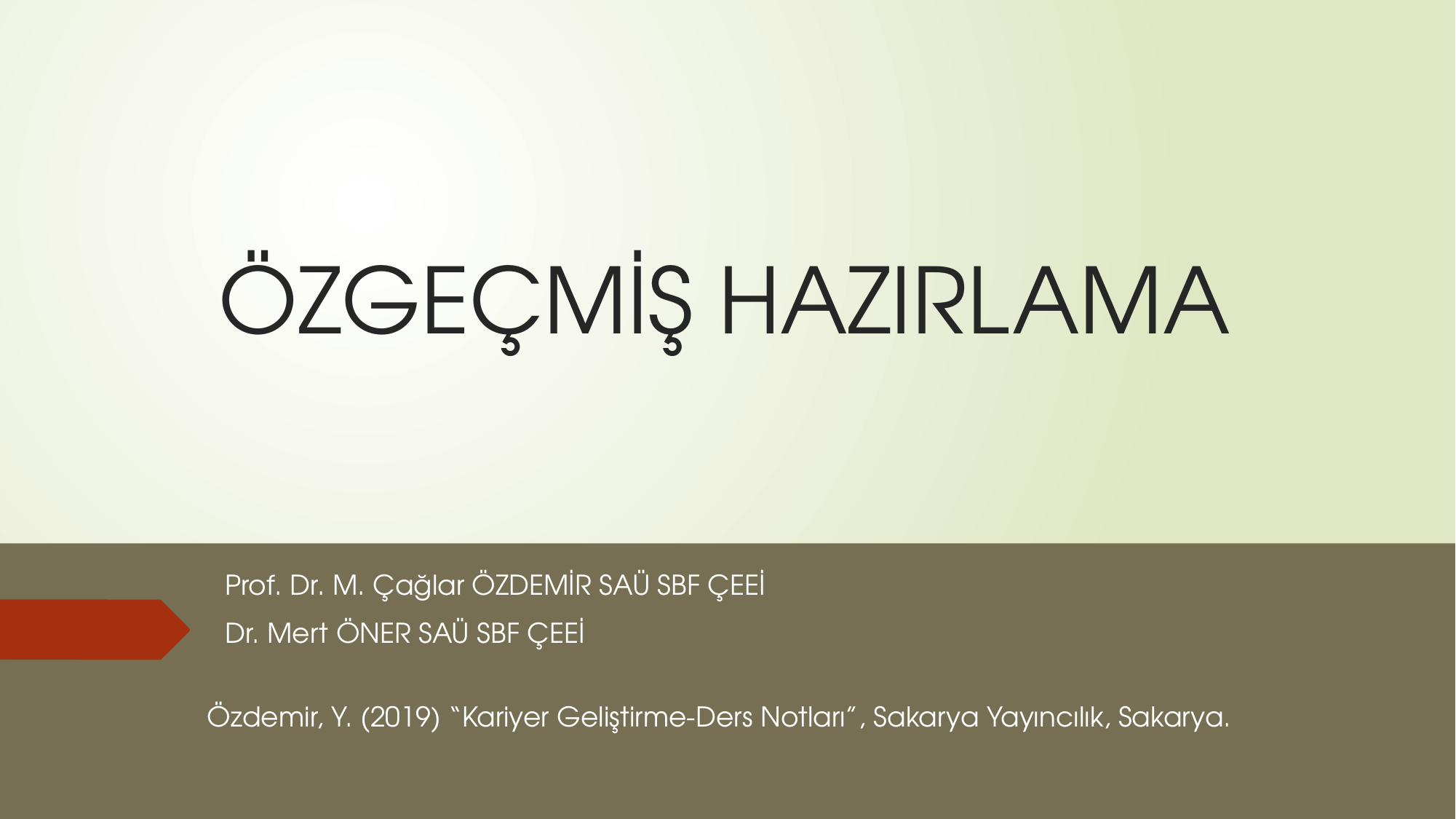

# ÖZGEÇMİŞ HAZIRLAMA

Prof. Dr. M. Çağlar ÖZDEMİR SAÜ SBF ÇEEİ
Dr. Mert ÖNER SAÜ SBF ÇEEİ

Özdemir, Y. (2019) “Kariyer Geliştirme-Ders Notları”, Sakarya Yayıncılık, Sakarya.